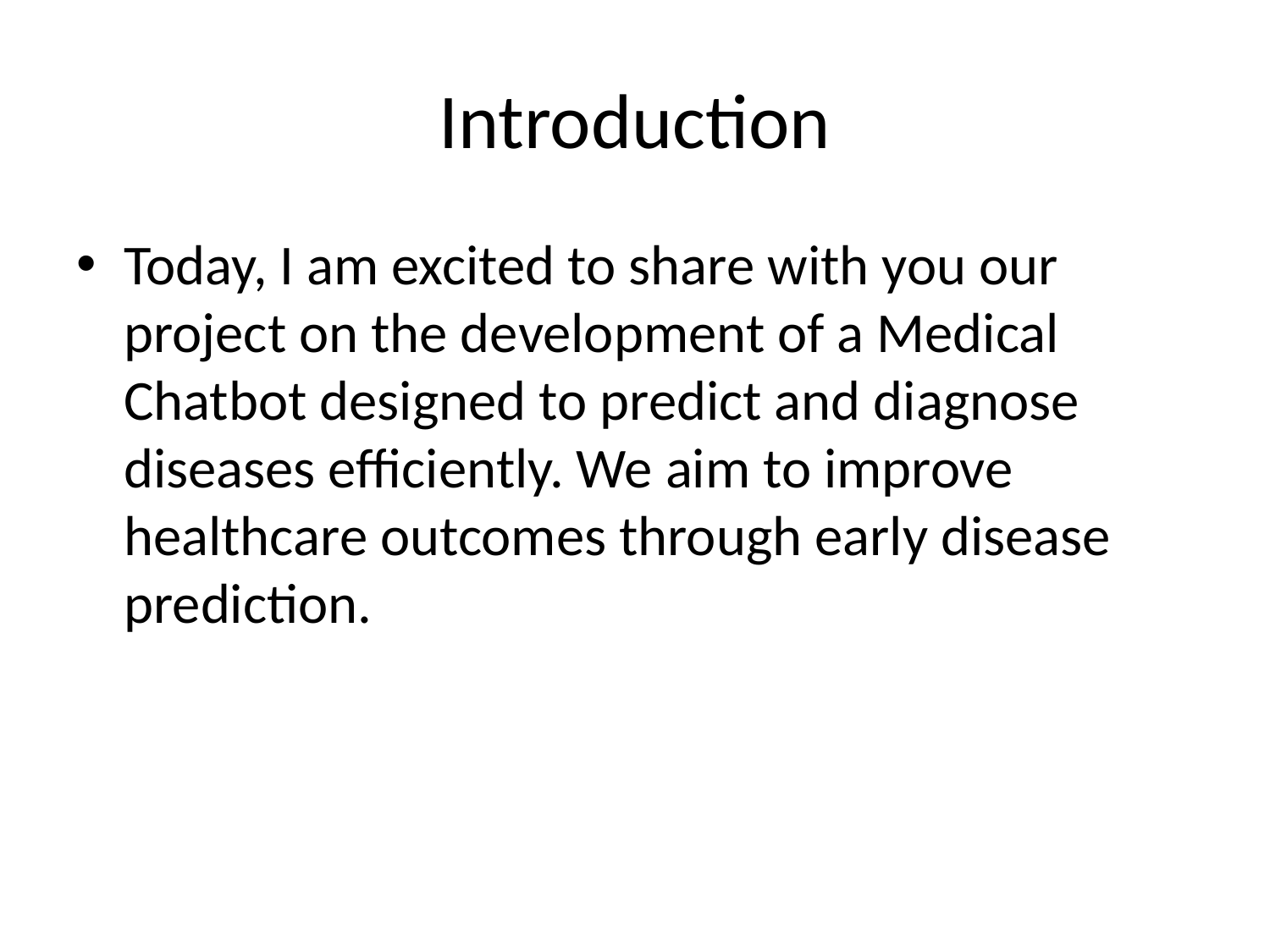

# Introduction
Today, I am excited to share with you our project on the development of a Medical Chatbot designed to predict and diagnose diseases efficiently. We aim to improve healthcare outcomes through early disease prediction.